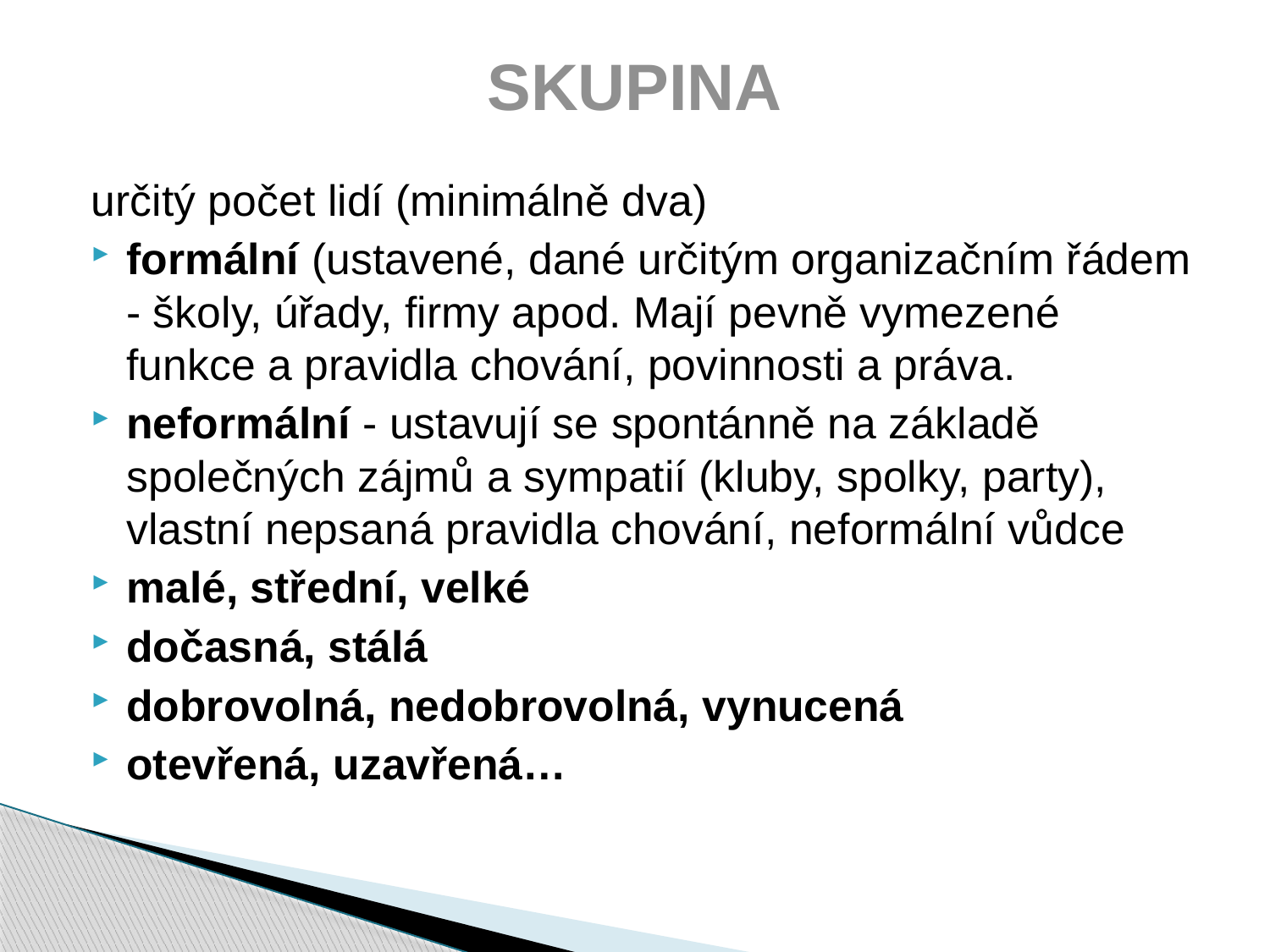

# SKUPINA
určitý počet lidí (minimálně dva)
formální (ustavené, dané určitým organizačním řádem - školy, úřady, firmy apod. Mají pevně vymezené funkce a pravidla chování, povinnosti a práva.
neformální - ustavují se spontánně na základě společných zájmů a sympatií (kluby, spolky, party), vlastní nepsaná pravidla chování, neformální vůdce
malé, střední, velké
dočasná, stálá
dobrovolná, nedobrovolná, vynucená
otevřená, uzavřená…